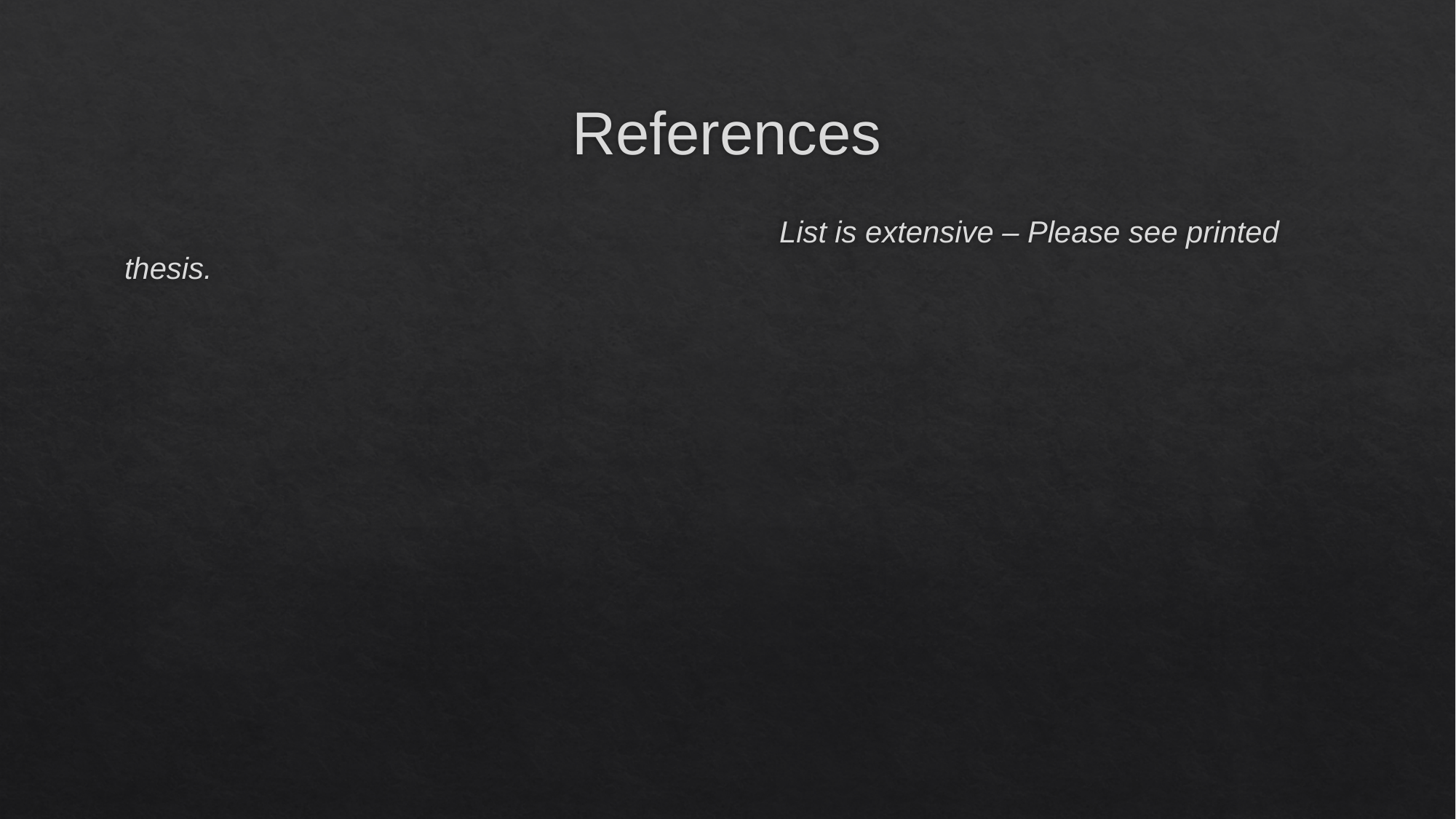

# References
						List is extensive – Please see printed thesis.